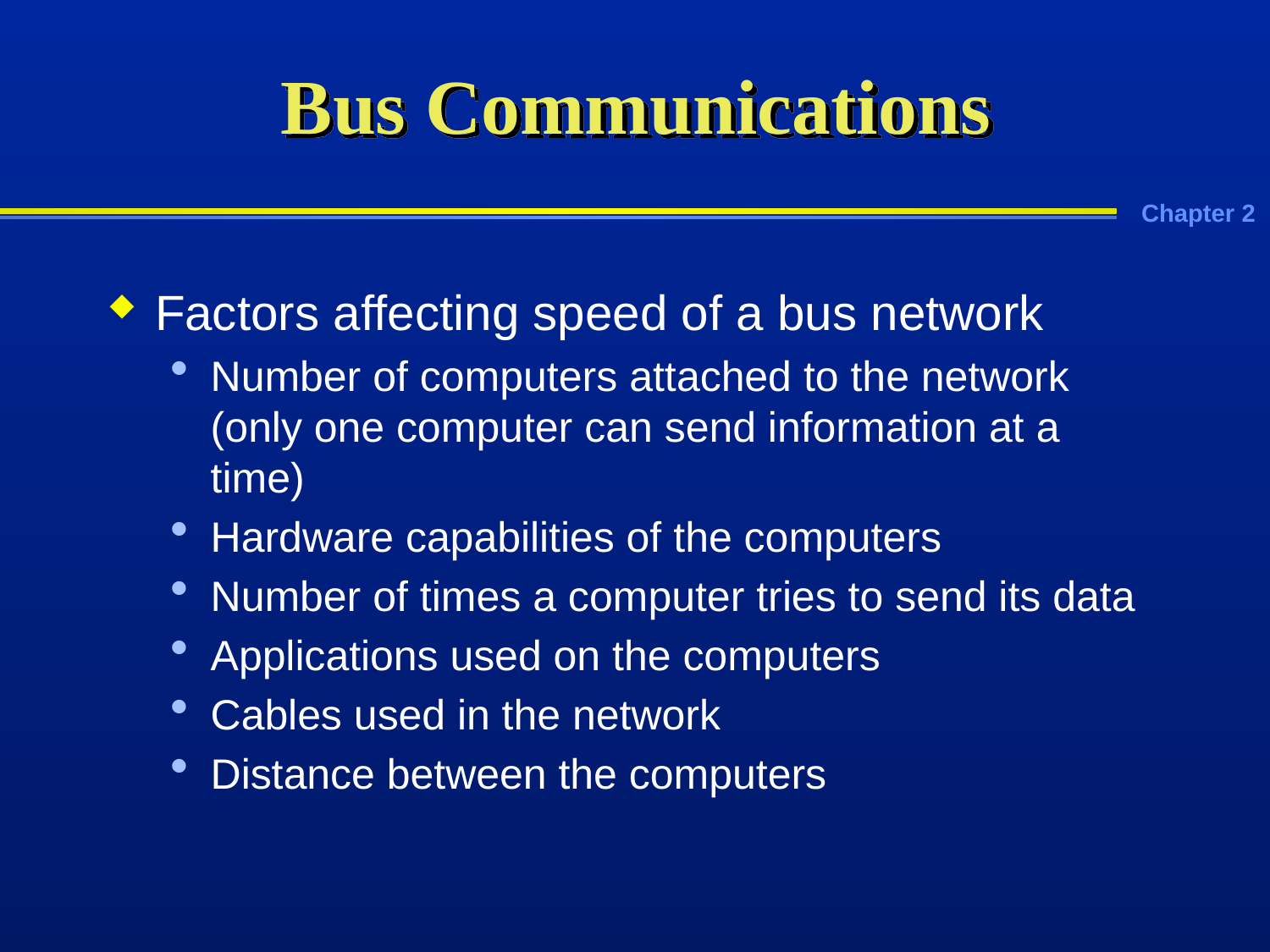

# Bus Communications
Factors affecting speed of a bus network
Number of computers attached to the network (only one computer can send information at a time)
Hardware capabilities of the computers
Number of times a computer tries to send its data
Applications used on the computers
Cables used in the network
Distance between the computers